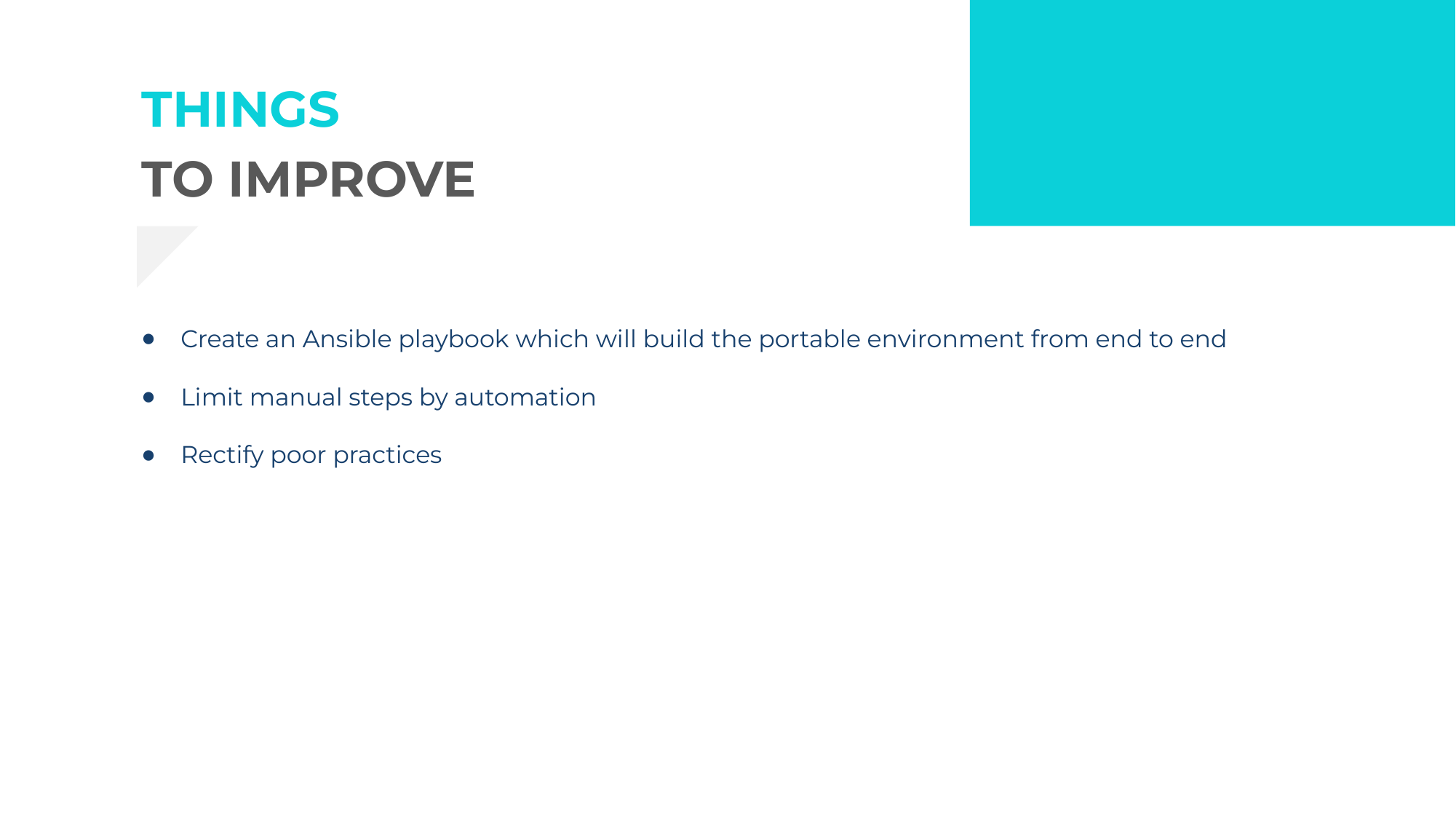

THINGS
TO IMPROVE

Create an Ansible playbook which will build the portable environment from end to end

Limit manual steps by automation

Rectify poor practices